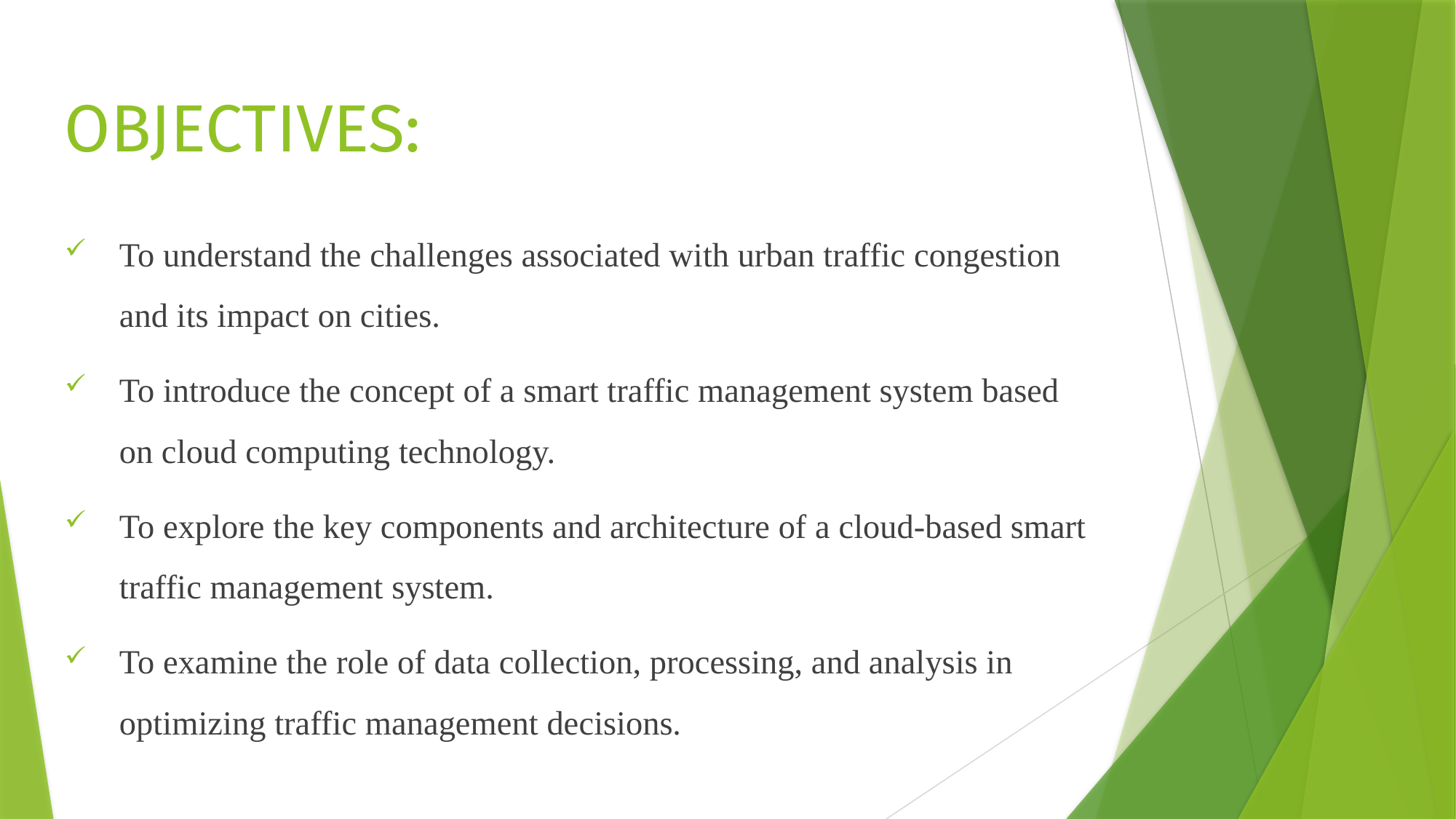

# OBJECTIVES:
To understand the challenges associated with urban traffic congestion and its impact on cities.
To introduce the concept of a smart traffic management system based on cloud computing technology.
To explore the key components and architecture of a cloud-based smart traffic management system.
To examine the role of data collection, processing, and analysis in optimizing traffic management decisions.